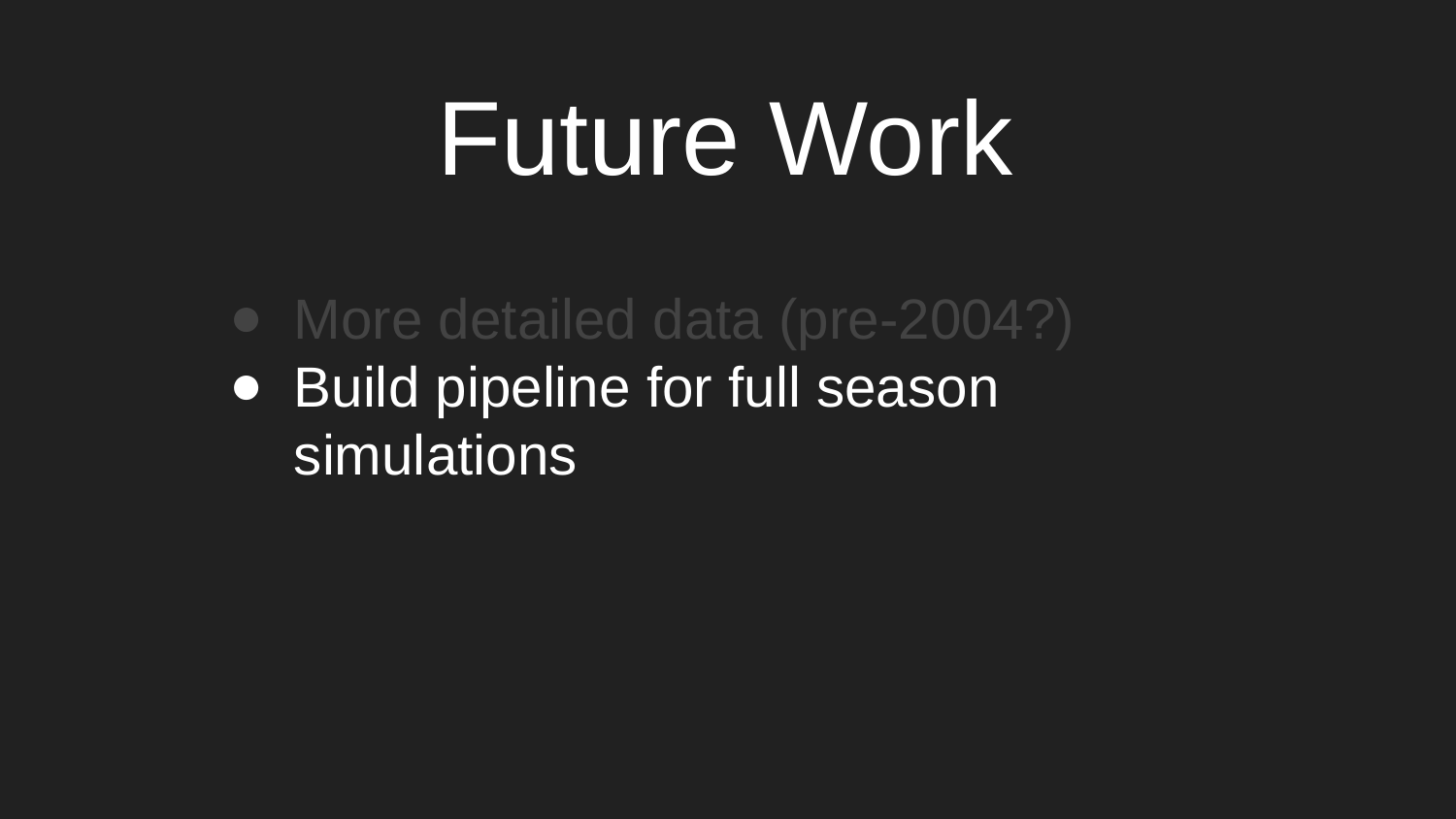

Future Work
More detailed data (pre-2004?)
Build pipeline for full season simulations